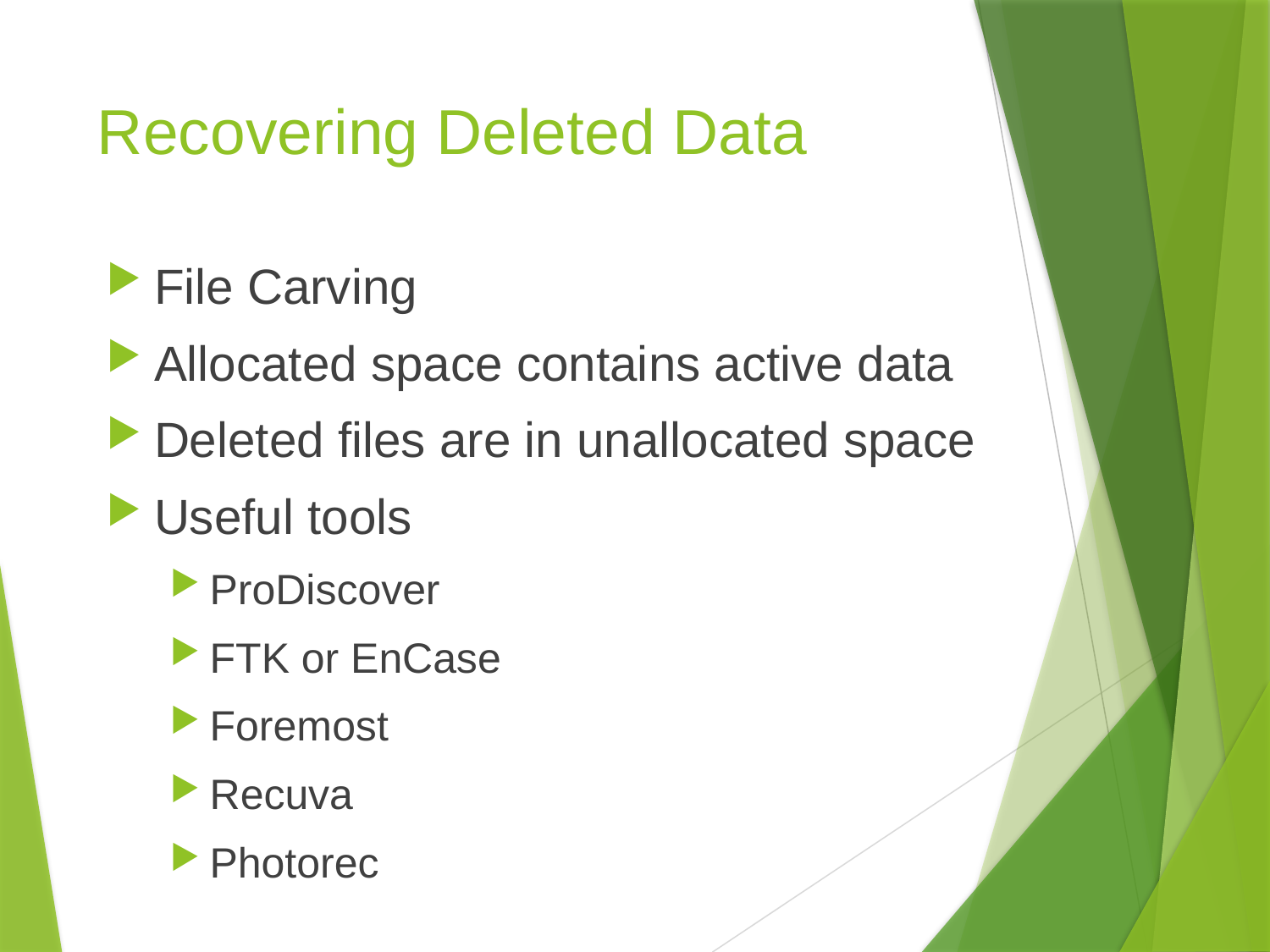

# Recovering Deleted Data
File Carving
Allocated space contains active data
Deleted files are in unallocated space
Useful tools
ProDiscover
FTK or EnCase
Foremost
Recuva
Photorec